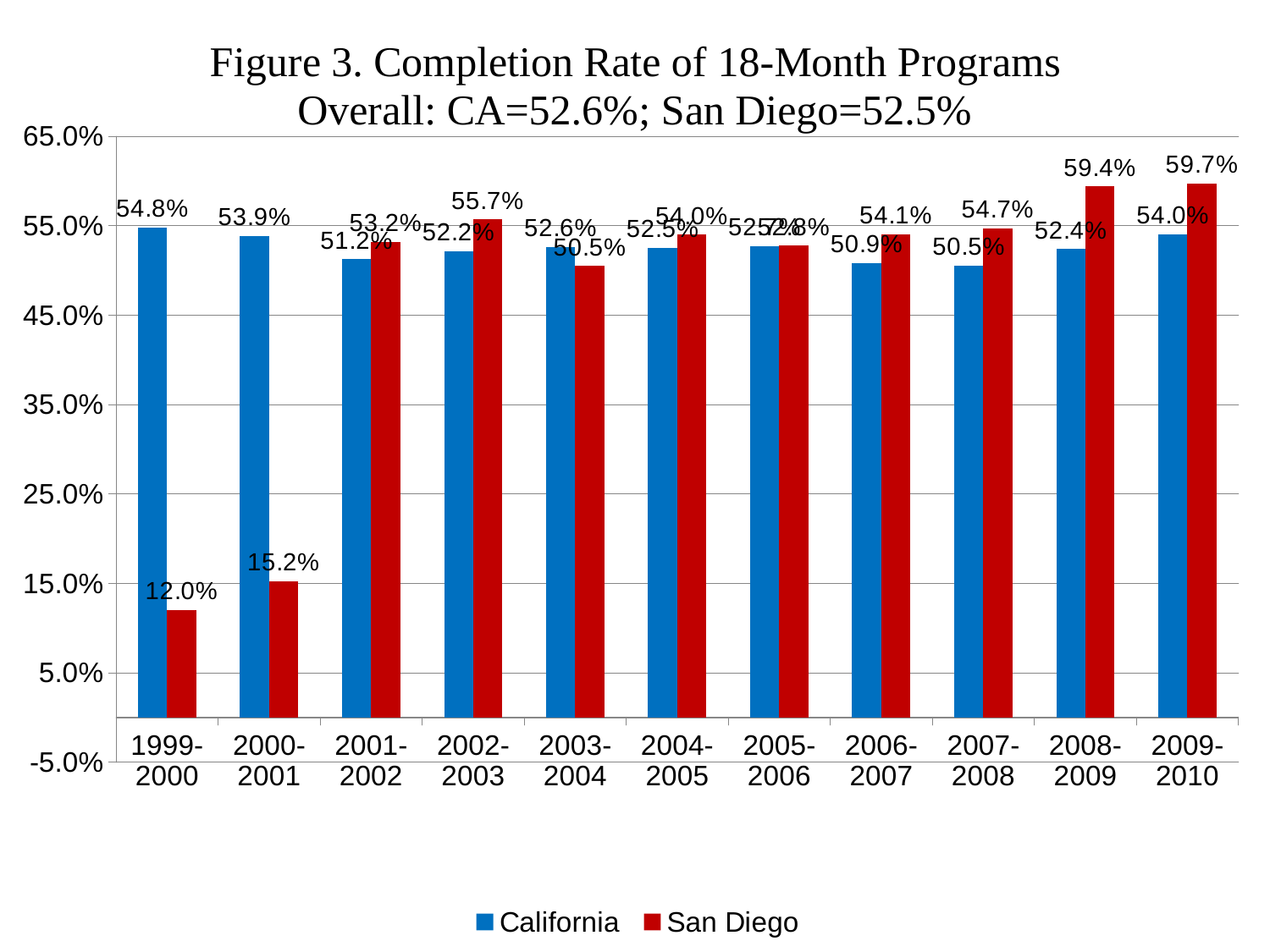

### Chart: Figure 3. Completion Rate of 18-Month Programs
Overall: CA=52.6%; San Diego=52.5%

| Category |  |  |
|---|---|---|
| 1999-2000 | 0.5478816285267898 | 0.12021857923497267 |
| 2000-2001 | 0.5387807979272126 | 0.15247524752475247 |
| 2001-2002 | 0.5124197002141327 | 0.5316518298714145 |
| 2002-2003 | 0.5215121241026156 | 0.5571059431524548 |
| 2003-2004 | 0.5262042287107201 | 0.5050352467270897 |
| 2004-2005 | 0.5254223320972394 | 0.5398152221733392 |
| 2005-2006 | 0.5273458073458074 | 0.527823240589198 |
| 2006-2007 | 0.5085075983894012 | 0.5406006674082313 |
| 2007-2008 | 0.5053971438123895 | 0.5468409586056645 |
| 2008-2009 | 0.5237934297688251 | 0.59375 |
| 2009-2010 | 0.54004402118247 | 0.5971107544141252 |